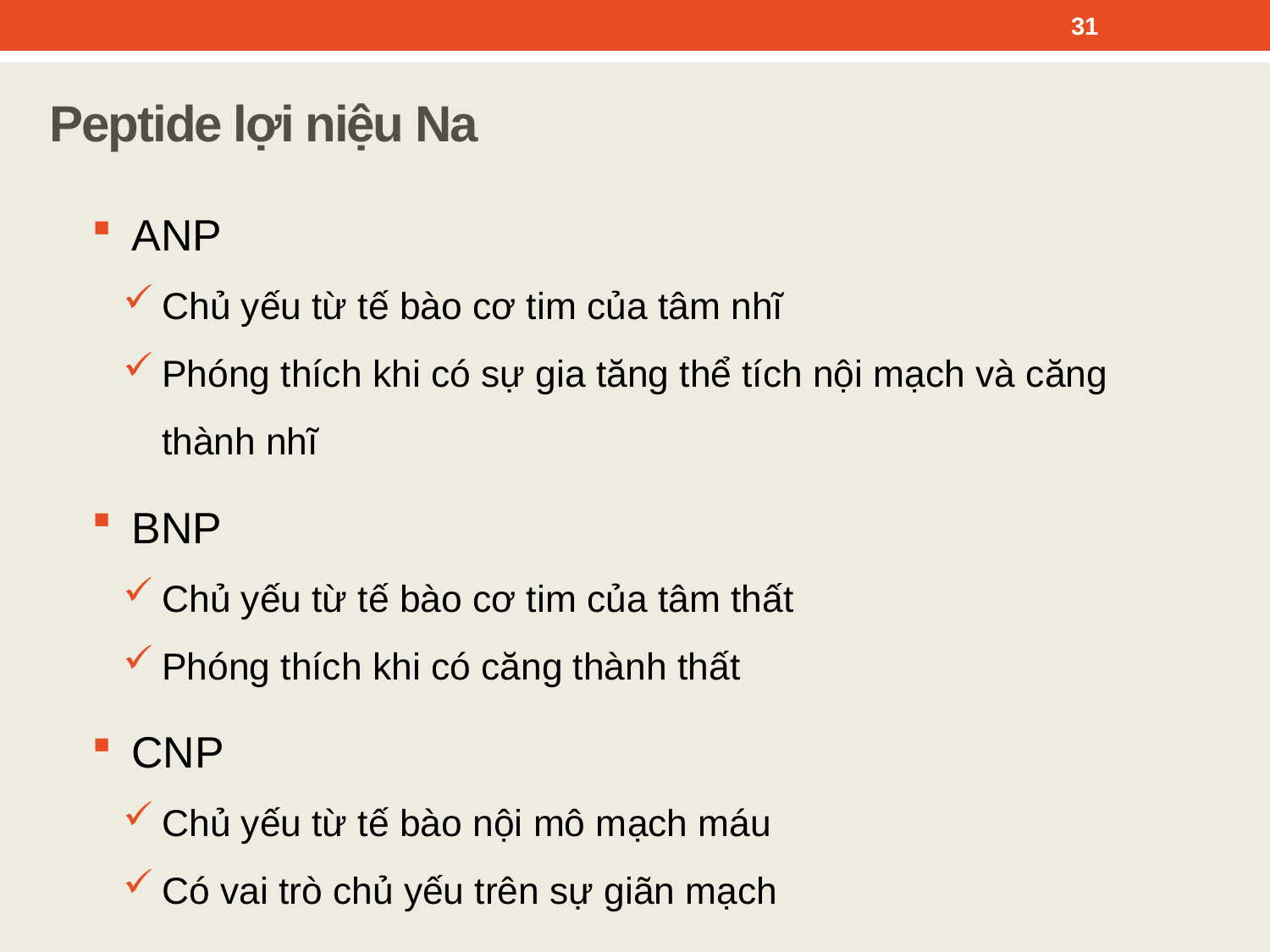

31
Peptide lợi niệu Na
ANP
Chủ yếu từ tế bào cơ tim của tâm nhĩ
Phóng thích khi có sự gia tăng thể tích nội mạch và căng thành nhĩ
BNP
Chủ yếu từ tế bào cơ tim của tâm thất
Phóng thích khi có căng thành thất
CNP
Chủ yếu từ tế bào nội mô mạch máu
Có vai trò chủ yếu trên sự giãn mạch